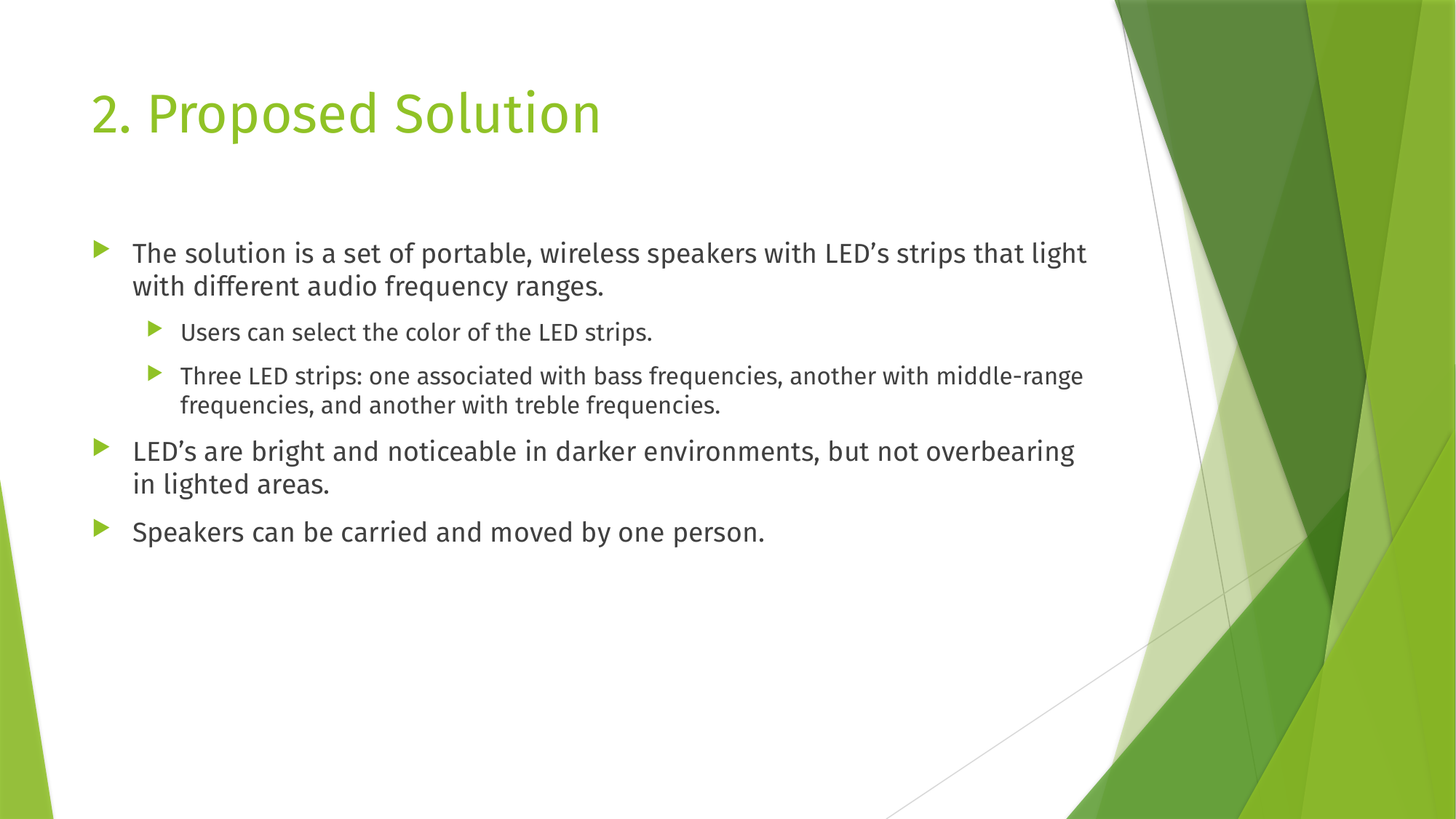

# 2. Proposed Solution
The solution is a set of portable, wireless speakers with LED’s strips that light with different audio frequency ranges.
Users can select the color of the LED strips.
Three LED strips: one associated with bass frequencies, another with middle-range frequencies, and another with treble frequencies.
LED’s are bright and noticeable in darker environments, but not overbearing in lighted areas.
Speakers can be carried and moved by one person.